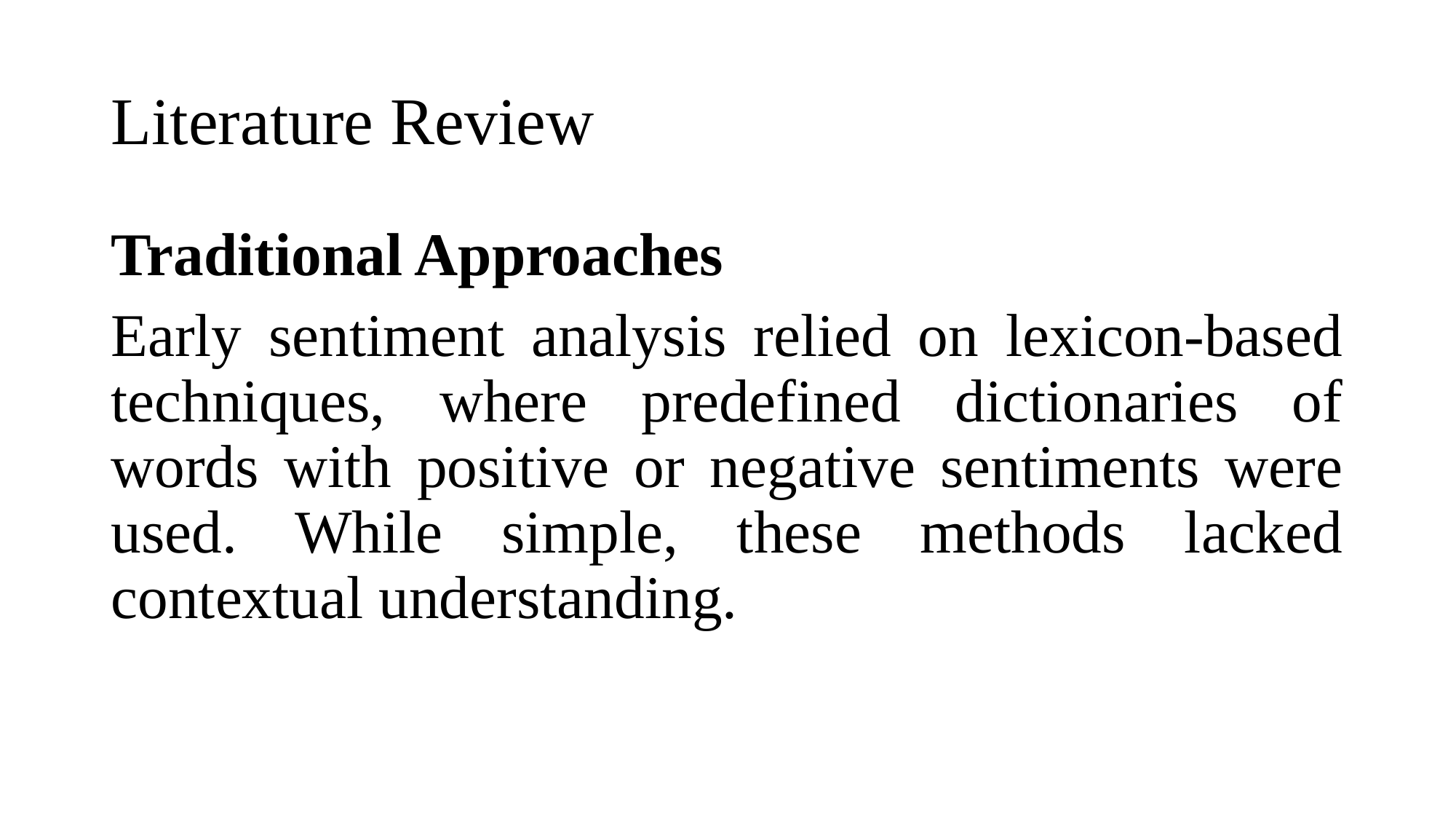

# Literature Review
Traditional Approaches
Early sentiment analysis relied on lexicon-based techniques, where predefined dictionaries of words with positive or negative sentiments were used. While simple, these methods lacked contextual understanding.